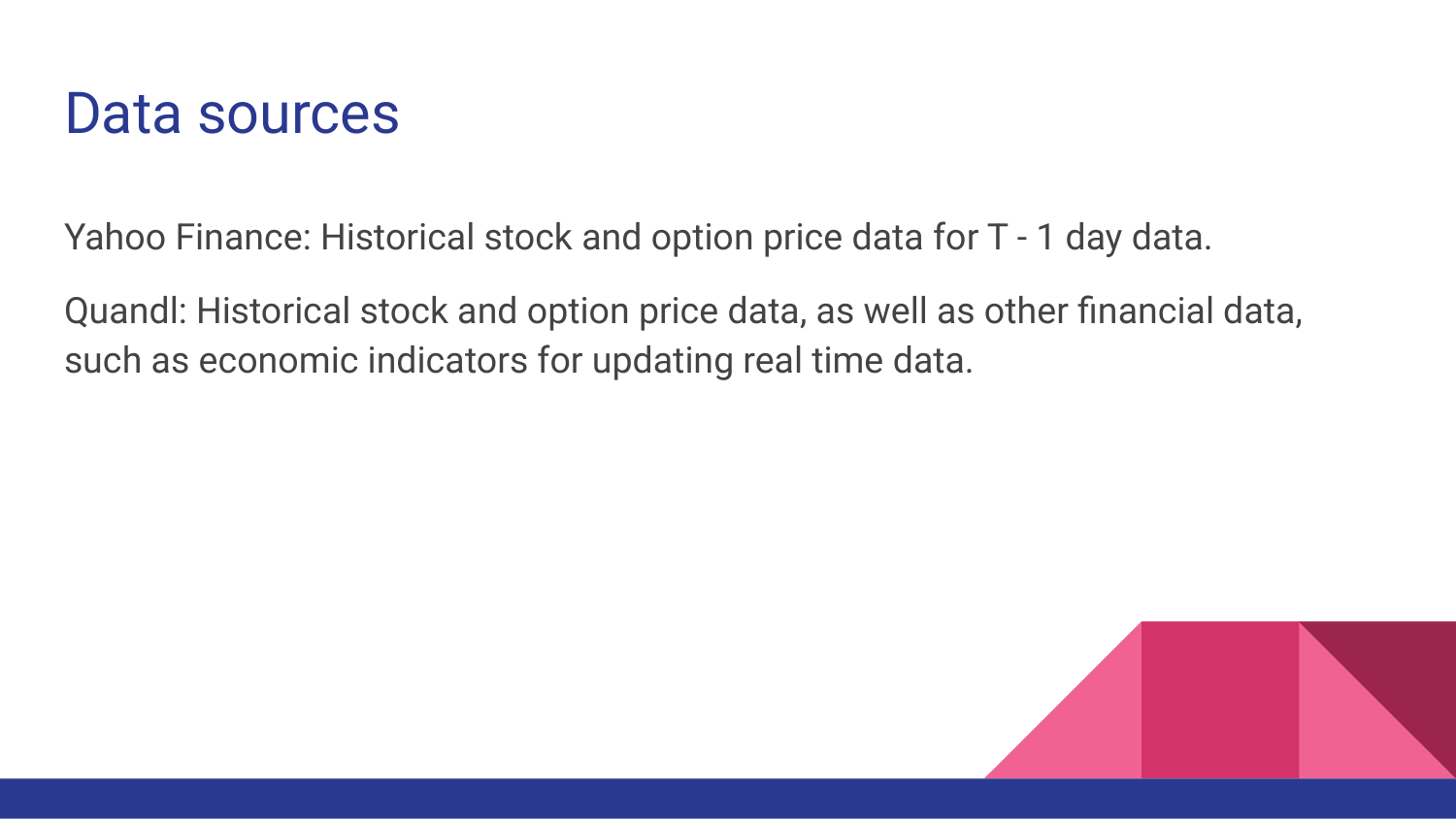

# Data sources
Yahoo Finance: Historical stock and option price data for T - 1 day data.
Quandl: Historical stock and option price data, as well as other financial data, such as economic indicators for updating real time data.